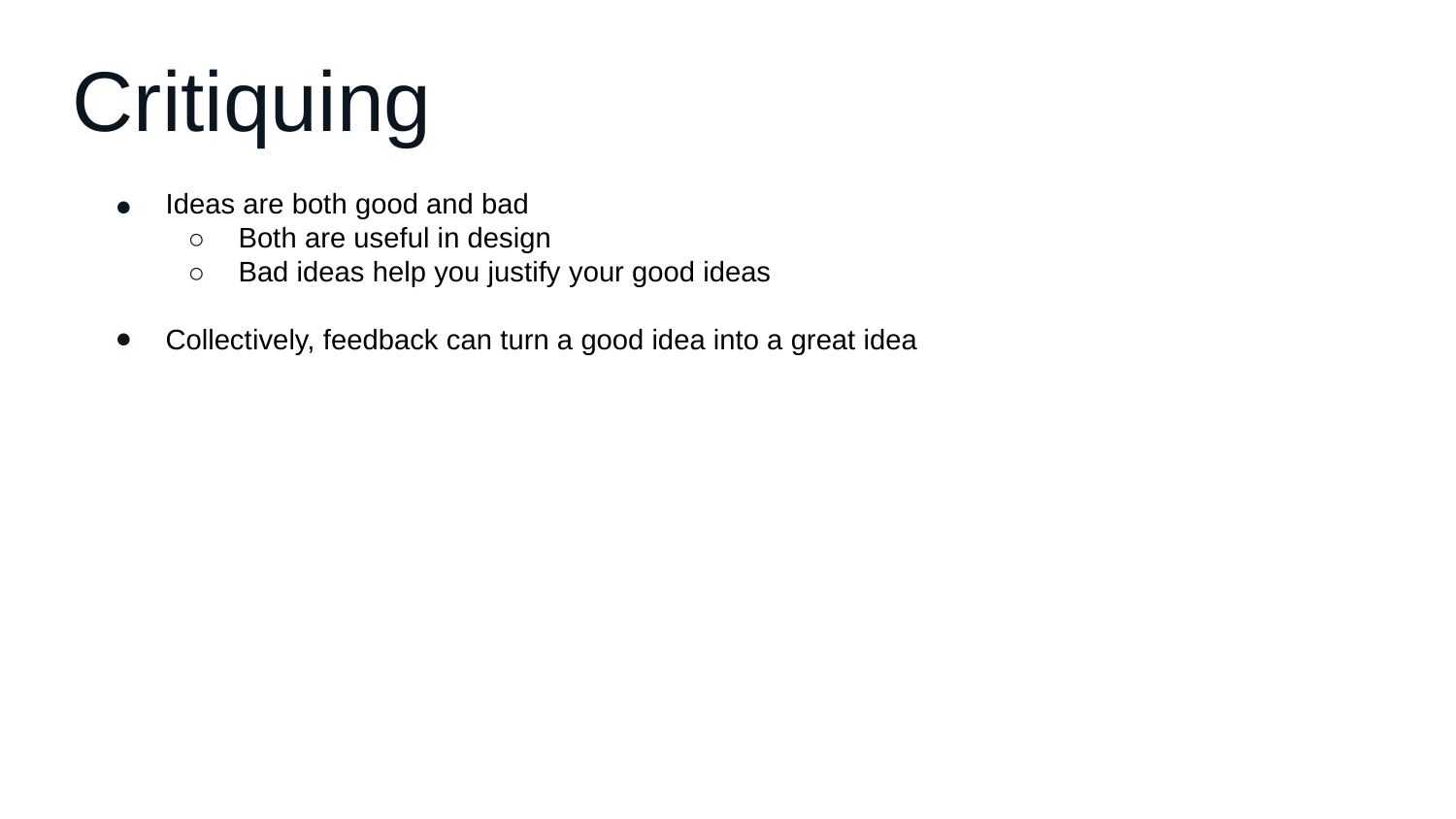

# Critiquing
Ideas are both good and bad
Both are useful in design
Bad ideas help you justify your good ideas

Collectively, feedback can turn a good idea into a great idea